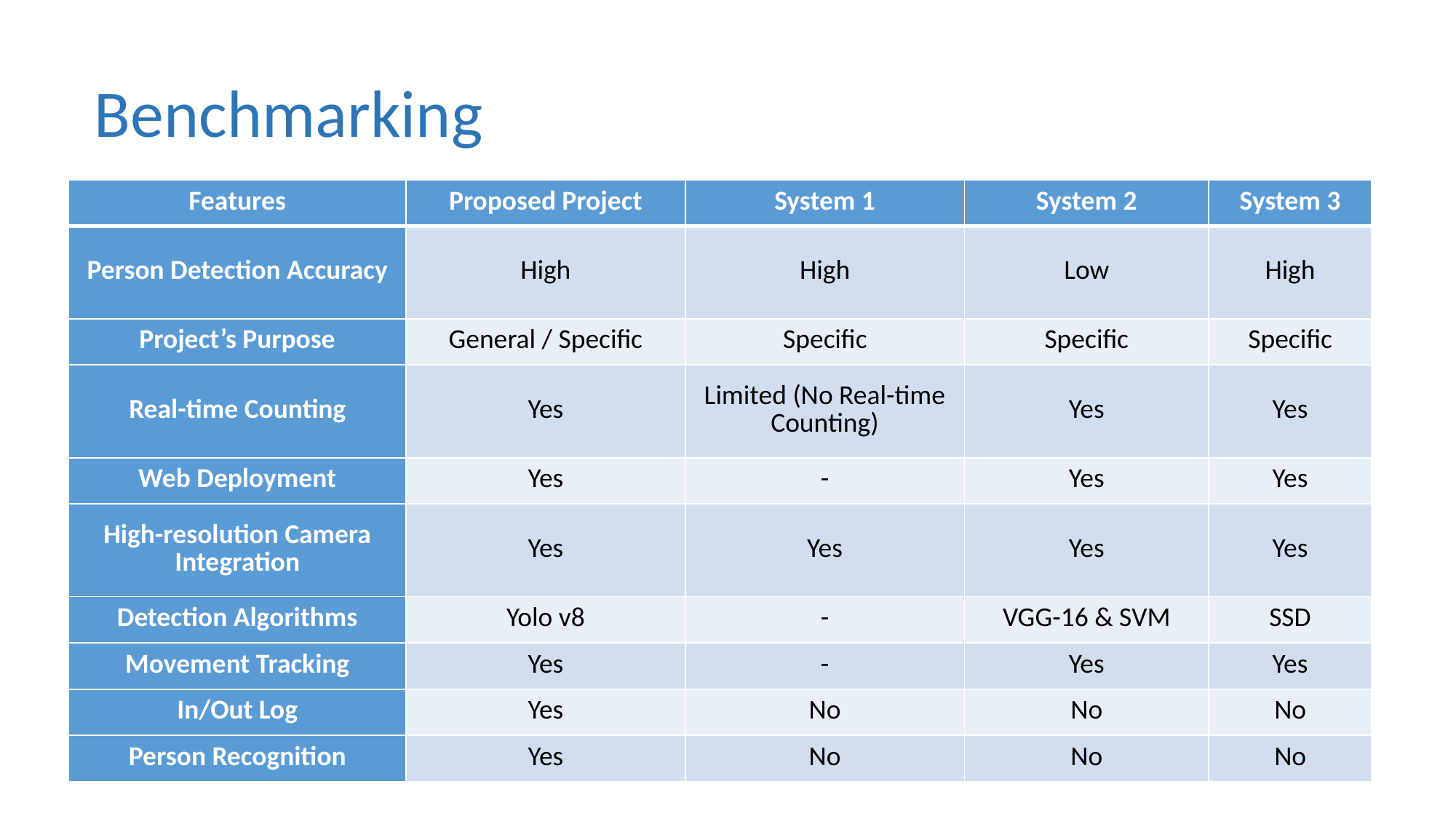

# Benchmarking
| Features | Proposed Project | System 1 | System 2 | System 3 |
| --- | --- | --- | --- | --- |
| Person Detection Accuracy | High | High | Low | High |
| Project’s Purpose | General / Specific | Specific | Specific | Specific |
| Real-time Counting | Yes | Limited (No Real-time Counting) | Yes | Yes |
| Web Deployment | Yes | - | Yes | Yes |
| High-resolution Camera Integration | Yes | Yes | Yes | Yes |
| Detection Algorithms | Yolo v8 | - | VGG-16 & SVM | SSD |
| Movement Tracking | Yes | - | Yes | Yes |
| In/Out Log | Yes | No | No | No |
| Person Recognition | Yes | No | No | No |